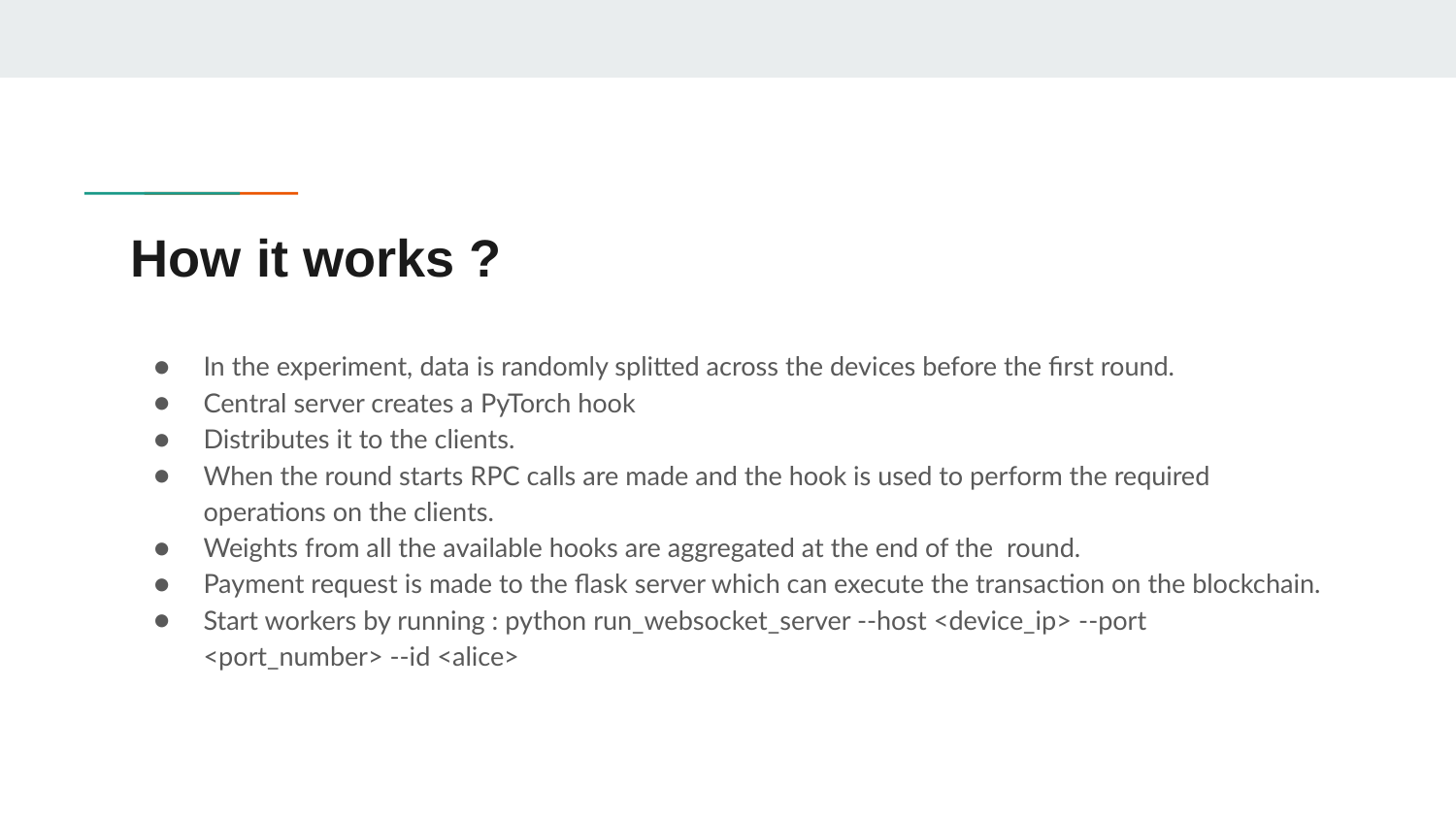

# How it works ?
In the experiment, data is randomly splitted across the devices before the first round.
Central server creates a PyTorch hook
Distributes it to the clients.
When the round starts RPC calls are made and the hook is used to perform the required operations on the clients.
Weights from all the available hooks are aggregated at the end of the  round.
Payment request is made to the flask server which can execute the transaction on the blockchain.
Start workers by running : python run_websocket_server --host <device_ip> --port <port_number> --id <alice>